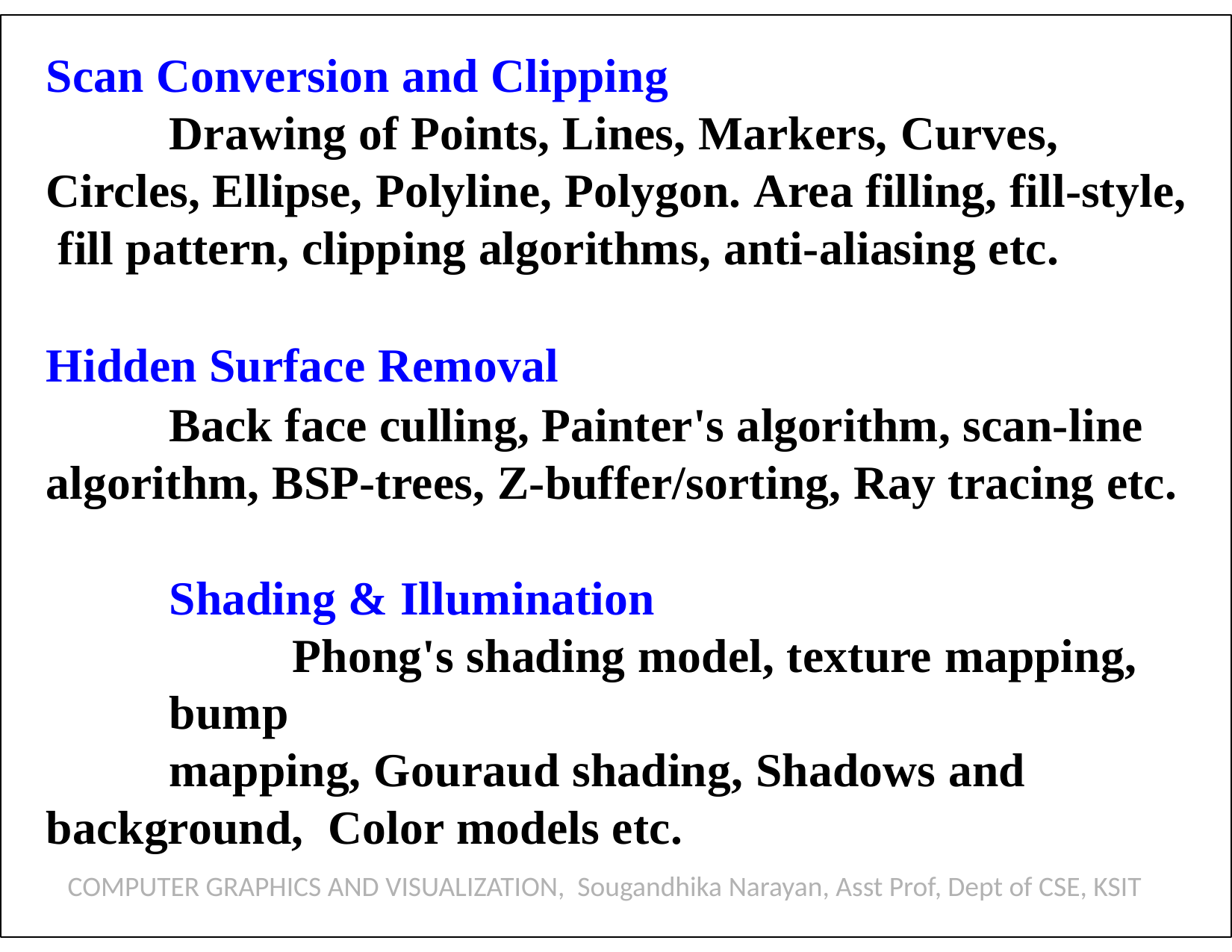

Scan Conversion and Clipping
Drawing of Points, Lines, Markers, Curves,
Circles, Ellipse, Polyline, Polygon. Area filling, fill-style,  fill pattern, clipping algorithms, anti-aliasing etc.

Hidden Surface Removal
Back face culling, Painter's algorithm, scan-line  algorithm, BSP-trees, Z-buffer/sorting, Ray tracing etc.

Shading & Illumination
Phong's shading model, texture mapping, bump
mapping, Gouraud shading, Shadows and background,  Color models etc.
COMPUTER GRAPHICS AND VISUALIZATION,  Sougandhika Narayan, Asst Prof, Dept of CSE, KSIT